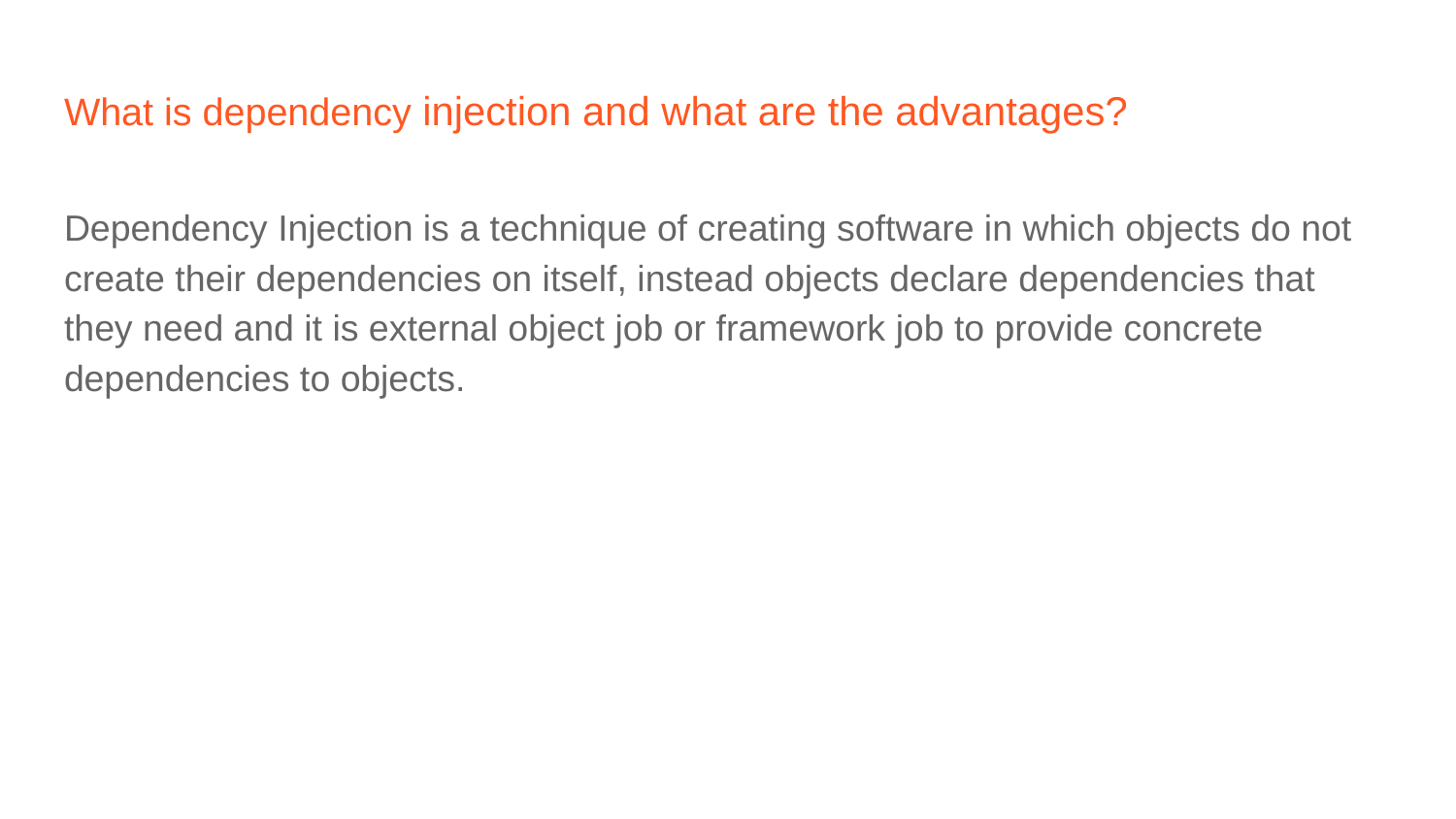

# What is dependency injection and what are the advantages?
Dependency Injection is a technique of creating software in which objects do not create their dependencies on itself, instead objects declare dependencies that they need and it is external object job or framework job to provide concrete dependencies to objects.